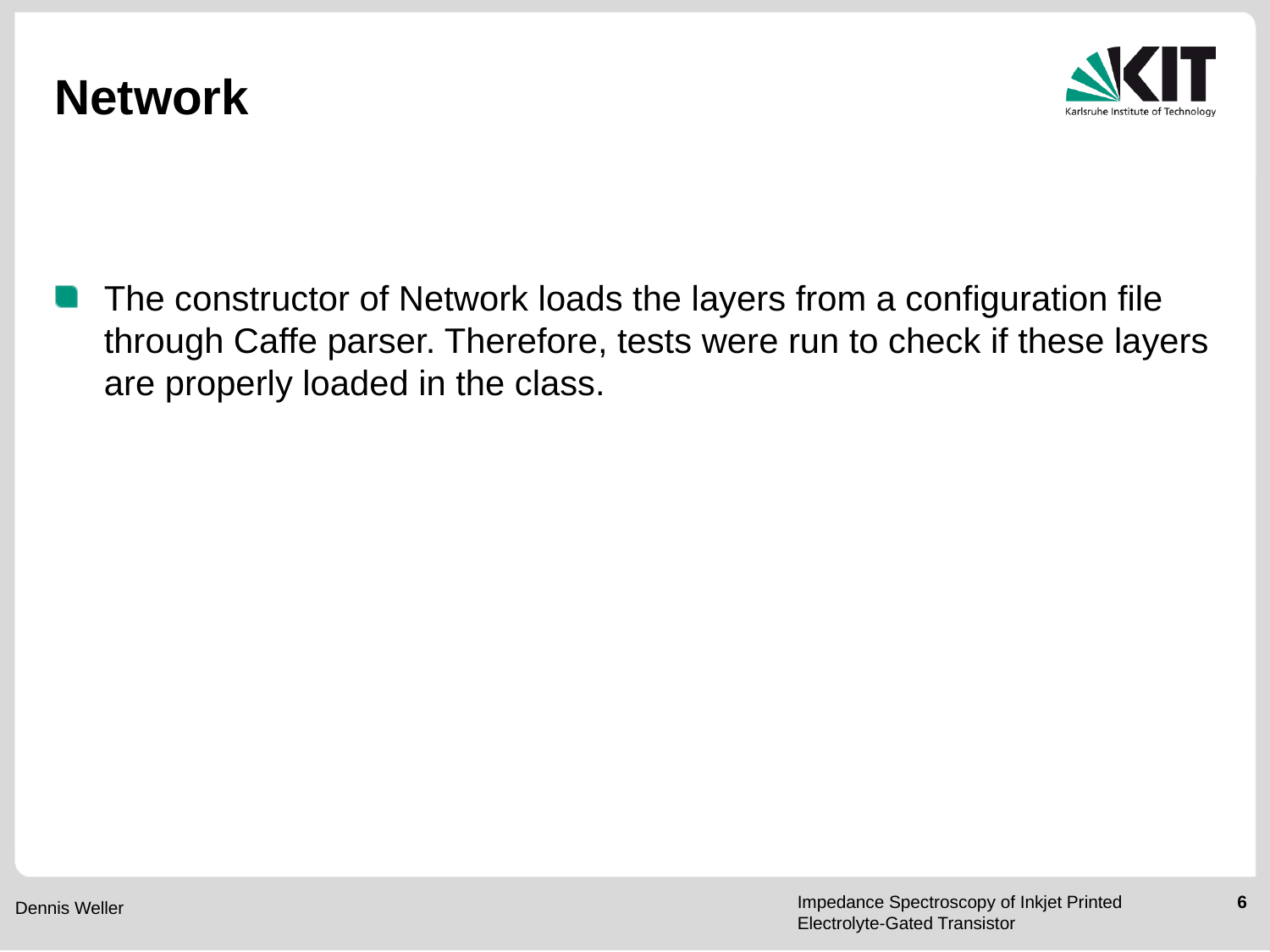

# Network

The constructor of Network loads the layers from a configuration file through Caffe parser. Therefore, tests were run to check if these layers are properly loaded in the class.

Impedance Spectroscopy of Inkjet Printed Electrolyte-Gated Transistor
6
Dennis Weller